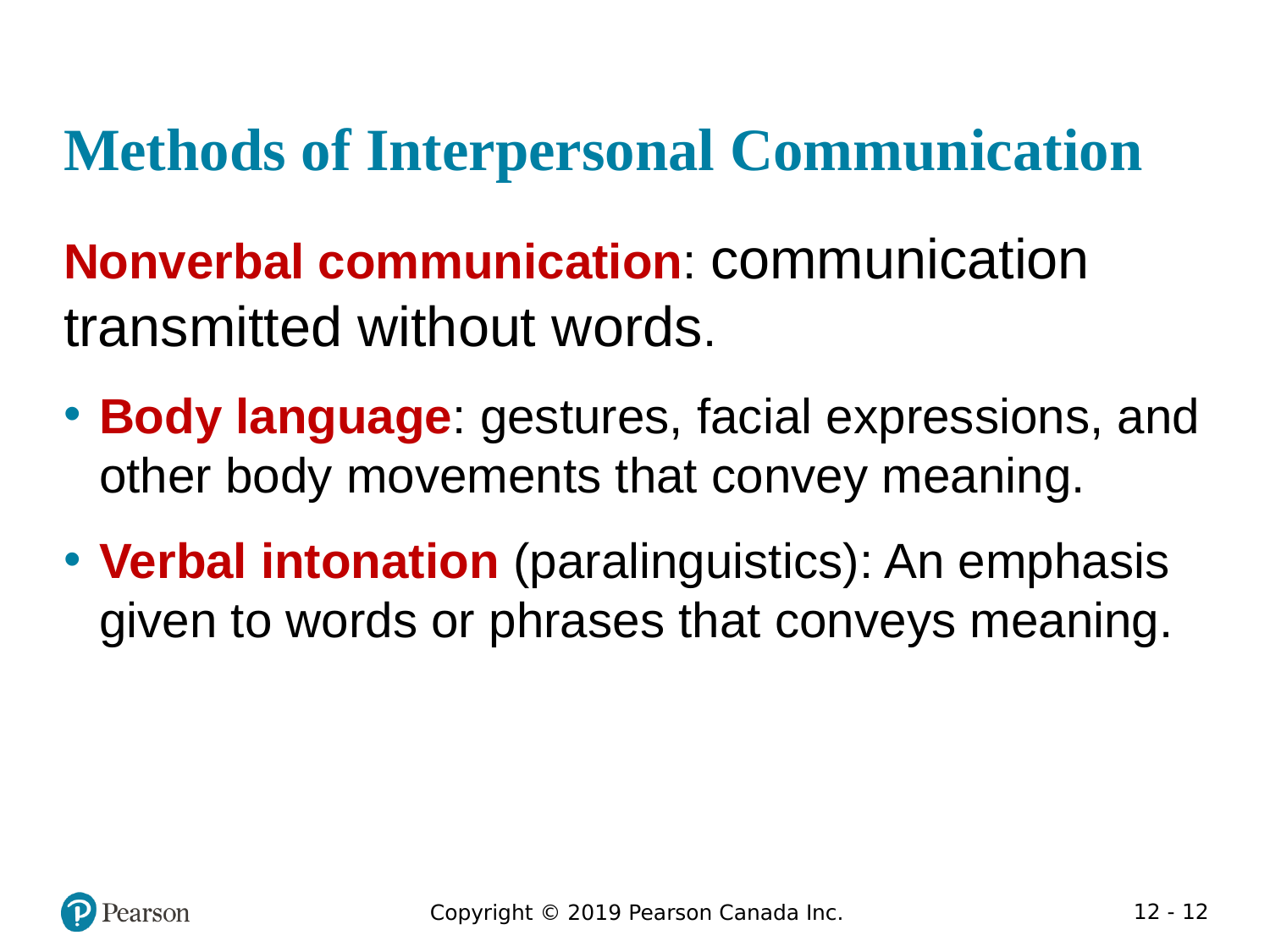

# Methods of Interpersonal Communication
Nonverbal communication: communication transmitted without words.
Body language: gestures, facial expressions, and other body movements that convey meaning.
Verbal intonation (paralinguistics): An emphasis given to words or phrases that conveys meaning.